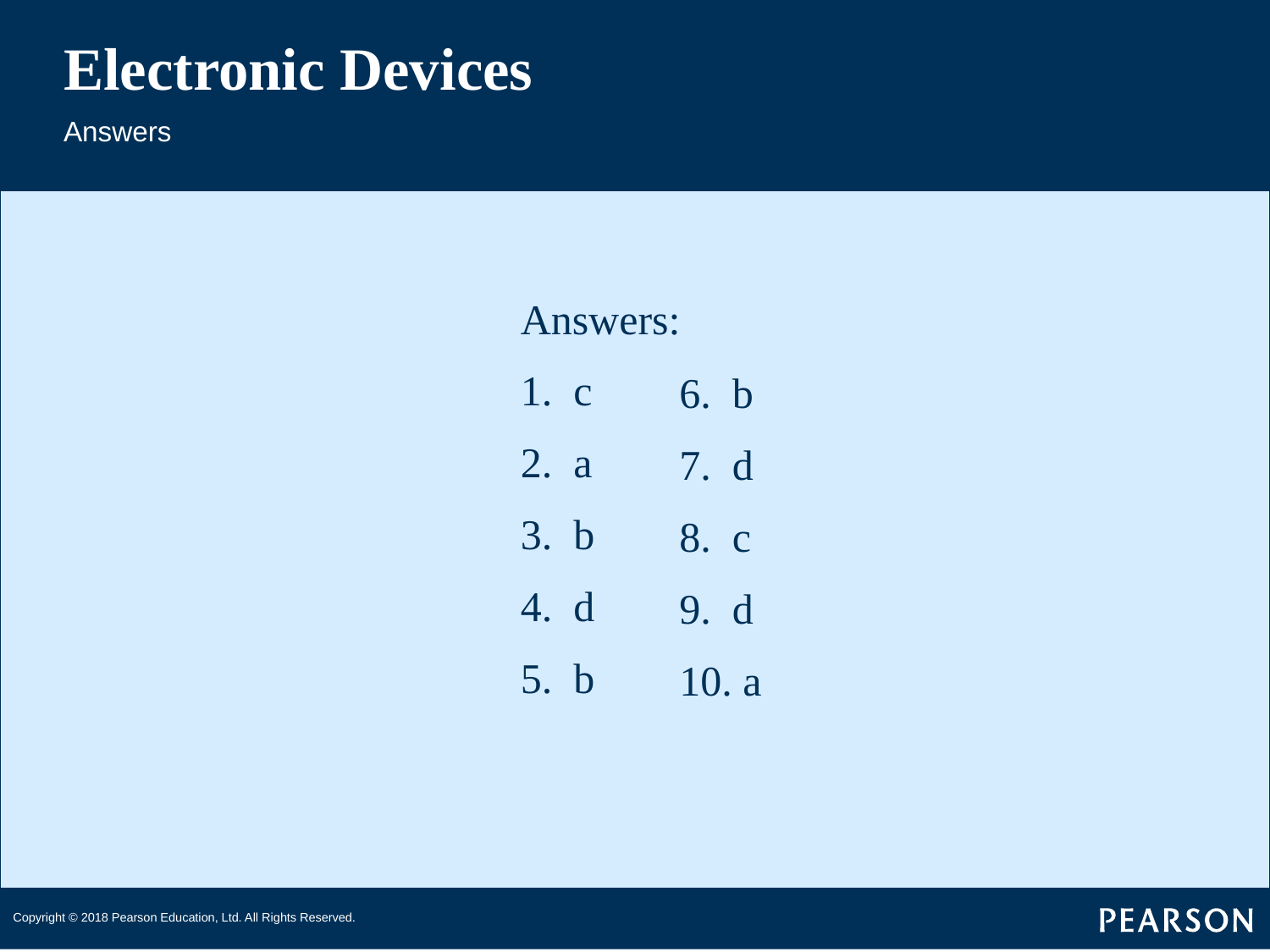

# Electronic Devices
Answers

Answers:
1.  c
2.  a
3.  b
4.  d
5.  b
6.  b
7.  d
8.  c
9.  d
10. a